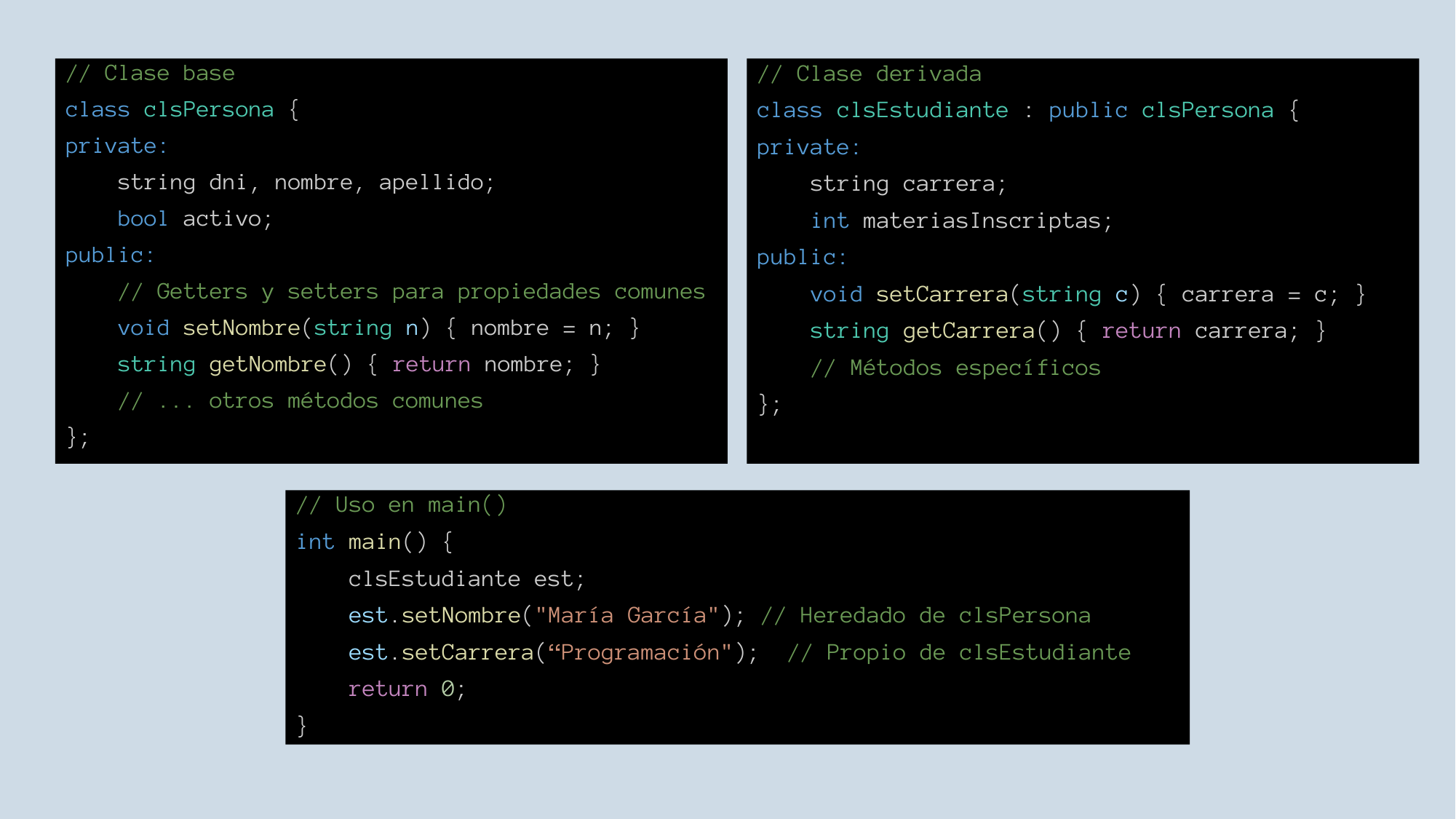

// Clase base
class clsPersona {
private:
    string dni, nombre, apellido;
    bool activo;
public:
    // Getters y setters para propiedades comunes
    void setNombre(string n) { nombre = n; }
    string getNombre() { return nombre; }
    // ... otros métodos comunes
};

// Clase derivada
class clsEstudiante : public clsPersona {
private:
    string carrera;
    int materiasInscriptas;
public:
    void setCarrera(string c) { carrera = c; }
    string getCarrera() { return carrera; }
    // Métodos específicos
};

// Uso en main()
int main() {
    clsEstudiante est;
    est.setNombre("María García"); // Heredado de clsPersona
    est.setCarrera(“Programación");  // Propio de clsEstudiante
    return 0;
}